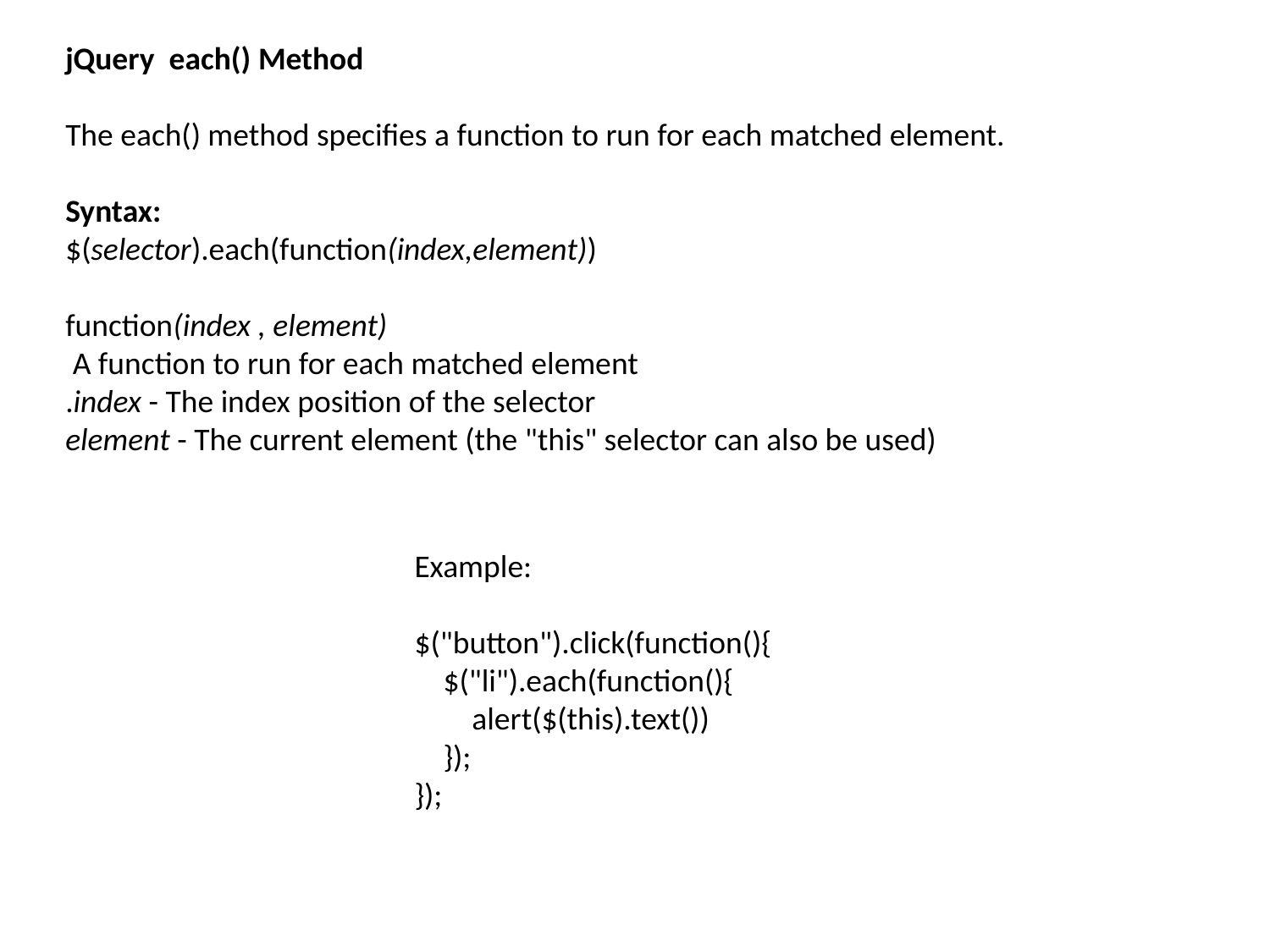

jQuery  each() Method

The each() method specifies a function to run for each matched element.

Syntax:
$(selector).each(function(index,element))

function(index , element)
 A function to run for each matched element
.index - The index position of the selector
element - The current element (the "this" selector can also be used)

Example:

$("button").click(function(){
    $("li").each(function(){
        alert($(this).text())
    });
});